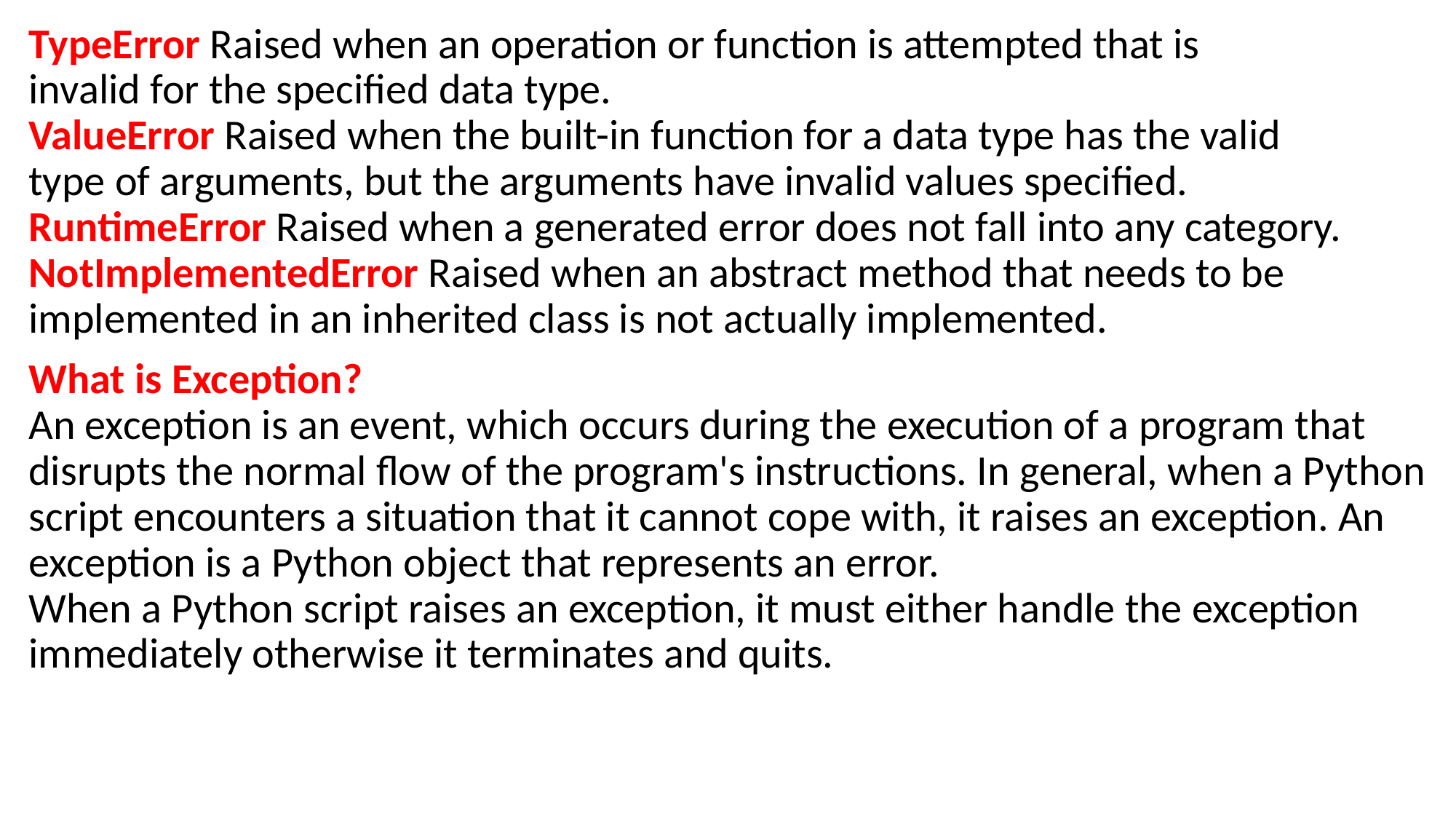

TypeError Raised when an operation or function is attempted that is
invalid for the specified data type.
ValueError Raised when the built-in function for a data type has the valid
type of arguments, but the arguments have invalid values specified.
RuntimeError Raised when a generated error does not fall into any category.
NotImplementedError Raised when an abstract method that needs to be implemented in an inherited class is not actually implemented.
What is Exception?
An exception is an event, which occurs during the execution of a program that disrupts the normal flow of the program's instructions. In general, when a Python script encounters a situation that it cannot cope with, it raises an exception. An exception is a Python object that represents an error.
When a Python script raises an exception, it must either handle the exception immediately otherwise it terminates and quits.